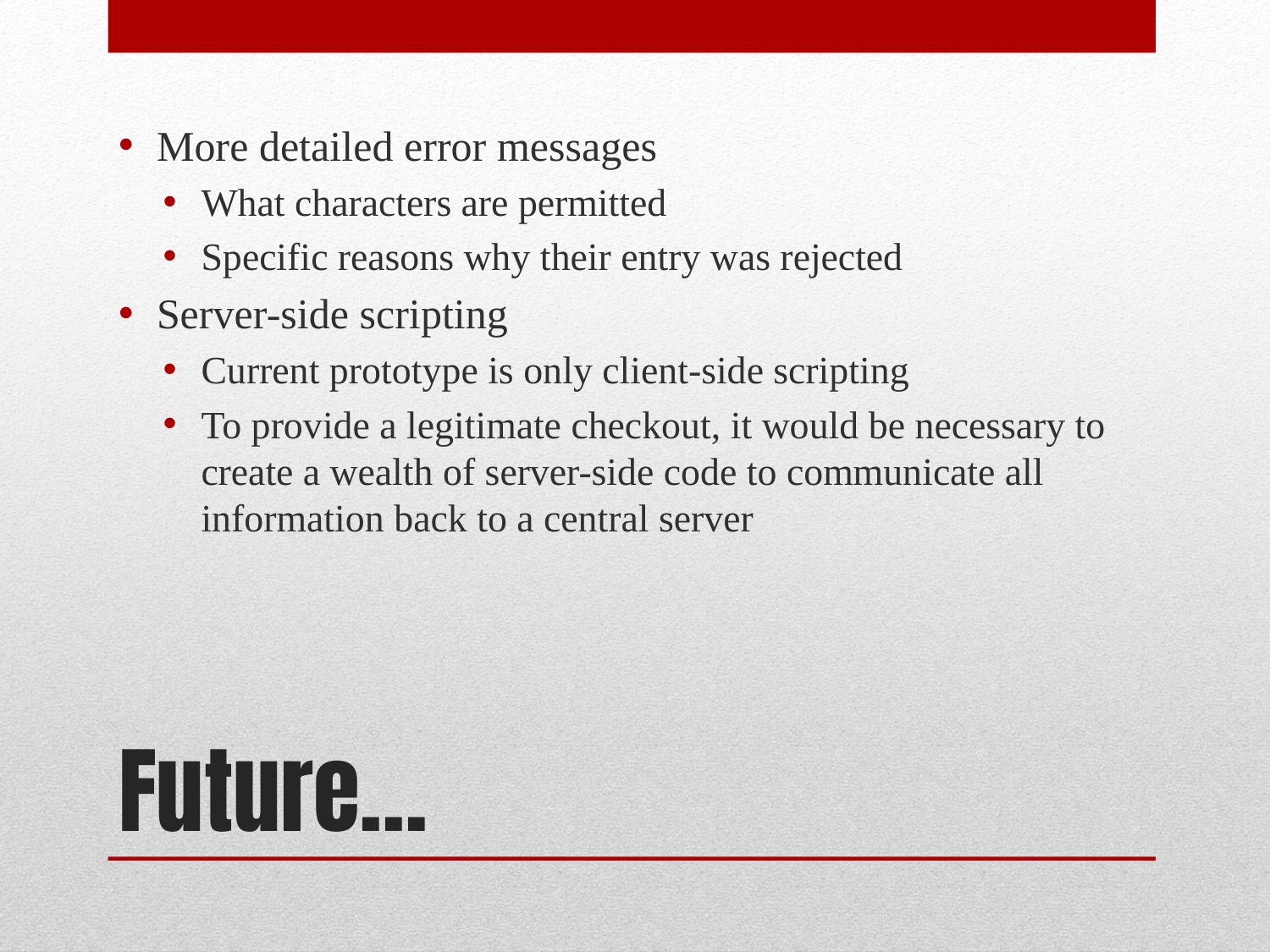

More detailed error messages
What characters are permitted
Specific reasons why their entry was rejected
Server-side scripting
Current prototype is only client-side scripting
To provide a legitimate checkout, it would be necessary to create a wealth of server-side code to communicate all information back to a central server

# Future…